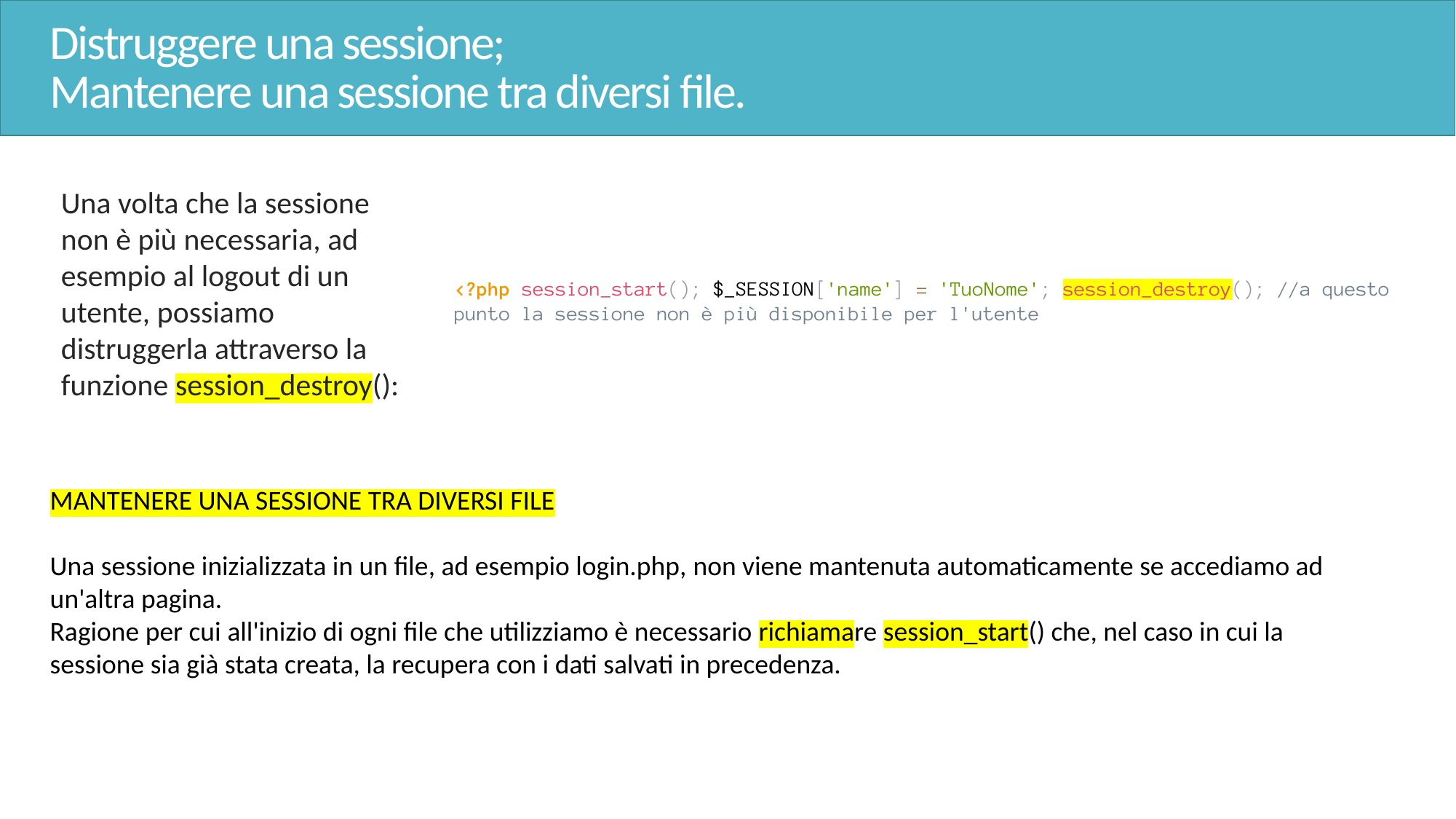

# Distruggere una sessione; Mantenere una sessione tra diversi file.
Una volta che la sessione non è più necessaria, ad esempio al logout di un utente, possiamo distruggerla attraverso la funzione session_destroy():
<?php session_start(); $_SESSION['name'] = 'TuoNome'; session_destroy(); //a questo punto la sessione non è più disponibile per l'utente
MANTENERE UNA SESSIONE TRA DIVERSI FILE
Una sessione inizializzata in un file, ad esempio login.php, non viene mantenuta automaticamente se accediamo ad un'altra pagina.
Ragione per cui all'inizio di ogni file che utilizziamo è necessario richiamare session_start() che, nel caso in cui la sessione sia già stata creata, la recupera con i dati salvati in precedenza.